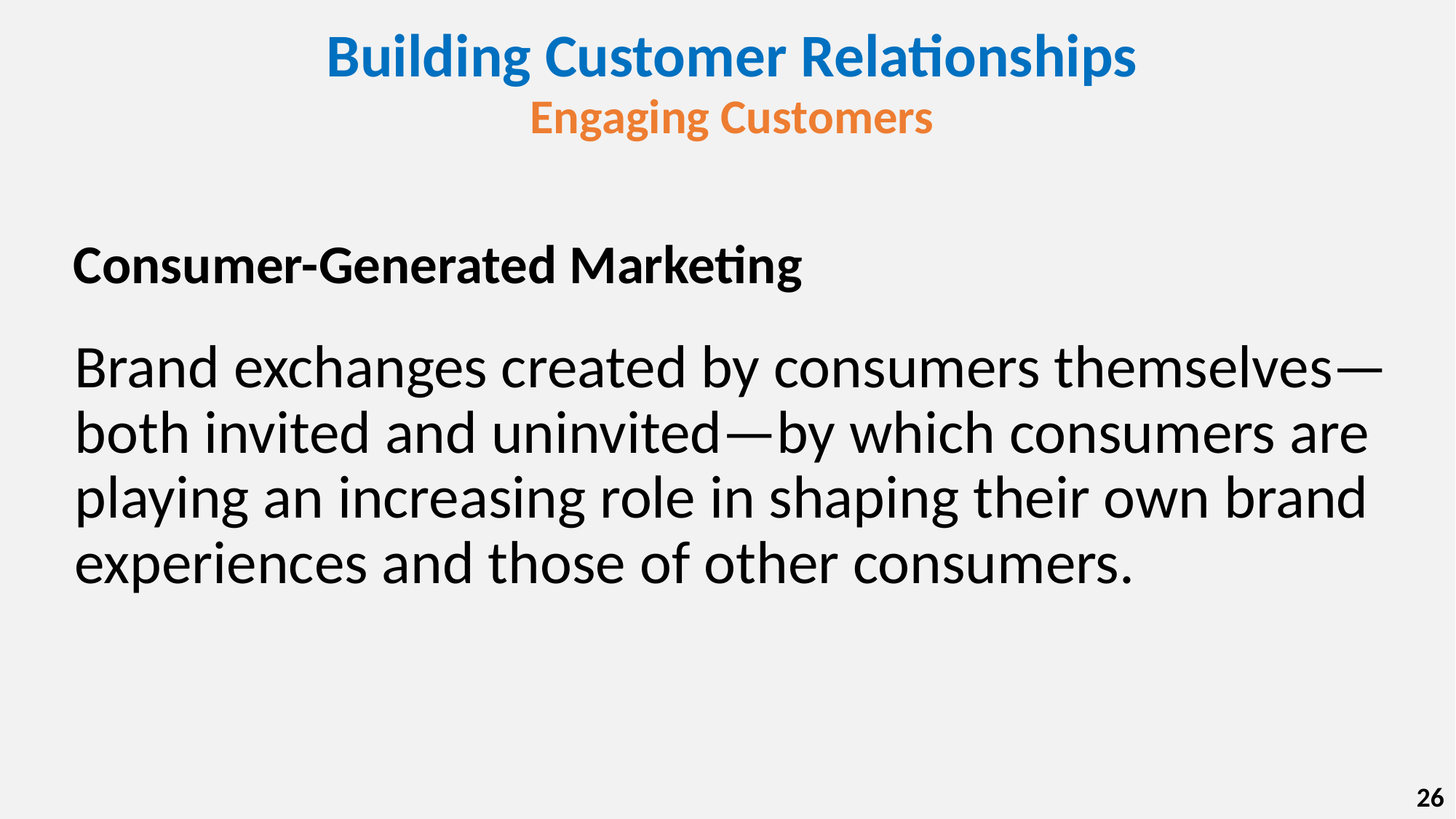

# Building Customer Relationships
Engaging Customers
Consumer-Generated Marketing
Brand exchanges created by consumers themselves—both invited and uninvited—by which consumers are playing an increasing role in shaping their own brand experiences and those of other consumers.
26